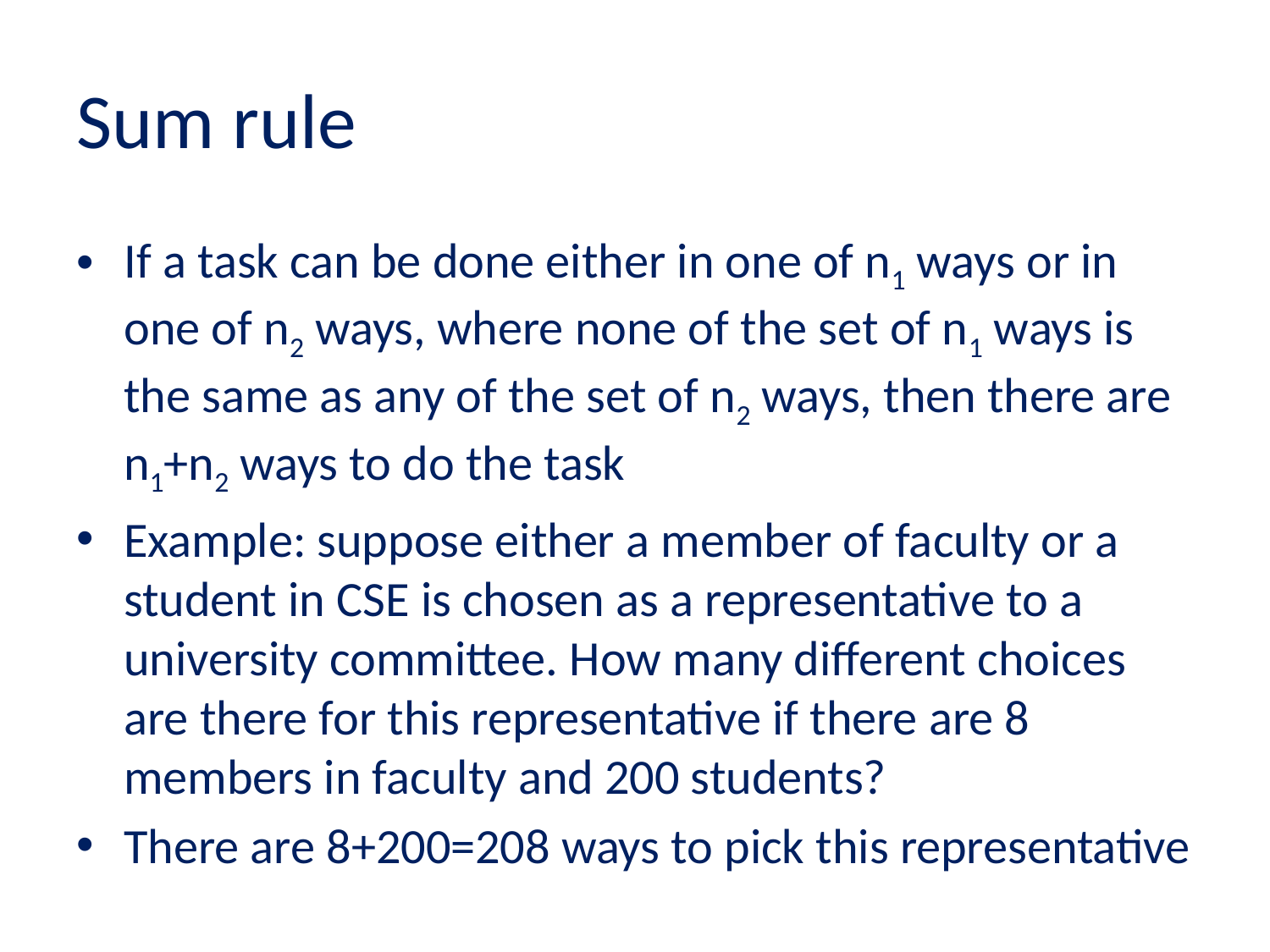

# Sum rule
If a task can be done either in one of n1 ways or in one of n2 ways, where none of the set of n1 ways is the same as any of the set of n2 ways, then there are n1+n2 ways to do the task
Example: suppose either a member of faculty or a student in CSE is chosen as a representative to a university committee. How many different choices are there for this representative if there are 8 members in faculty and 200 students?
There are 8+200=208 ways to pick this representative
15